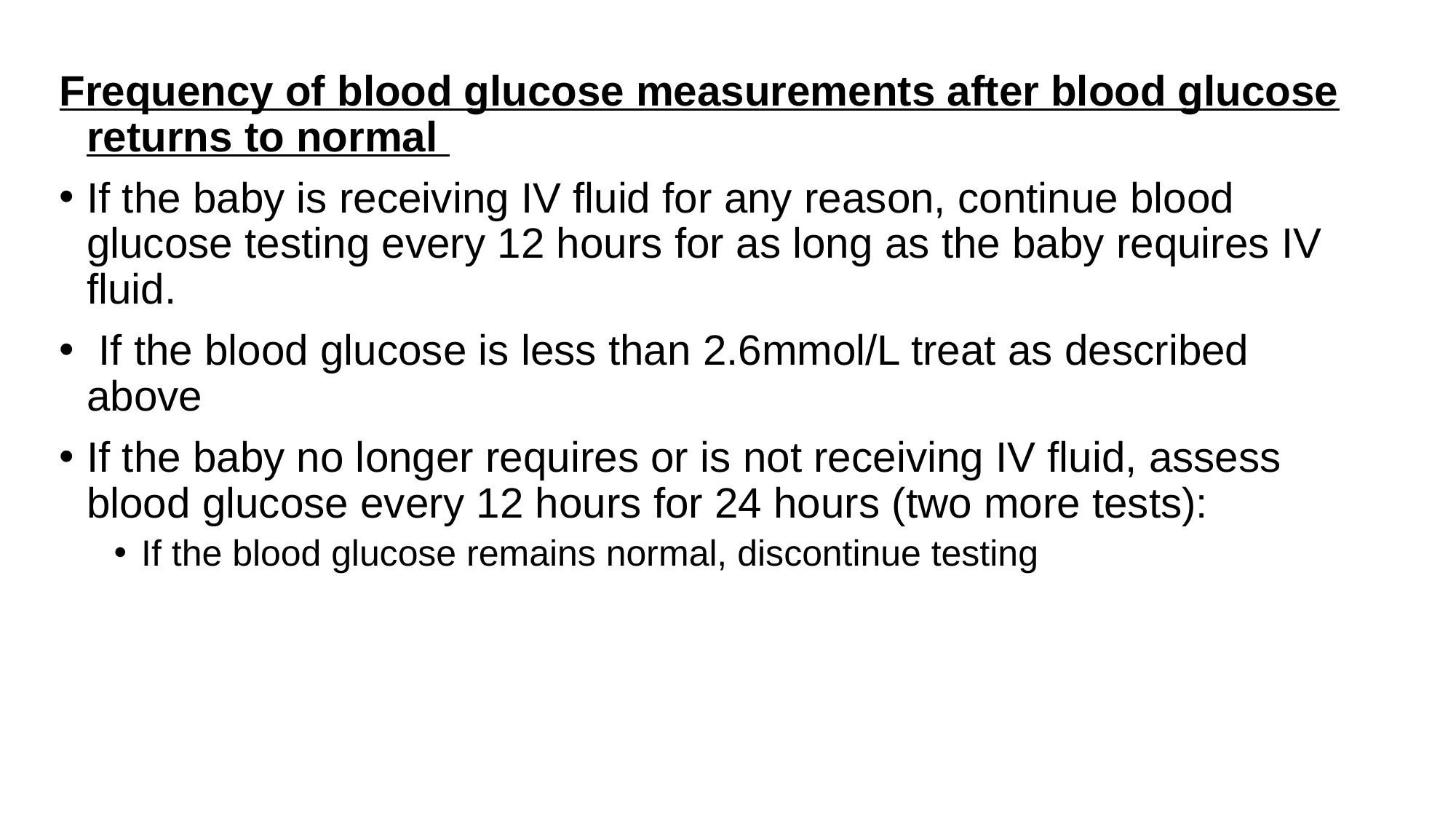

Frequency of blood glucose measurements after blood glucose returns to normal
If the baby is receiving IV fluid for any reason, continue blood glucose testing every 12 hours for as long as the baby requires IV fluid.
 If the blood glucose is less than 2.6mmol/L treat as described above
If the baby no longer requires or is not receiving IV fluid, assess blood glucose every 12 hours for 24 hours (two more tests):
If the blood glucose remains normal, discontinue testing